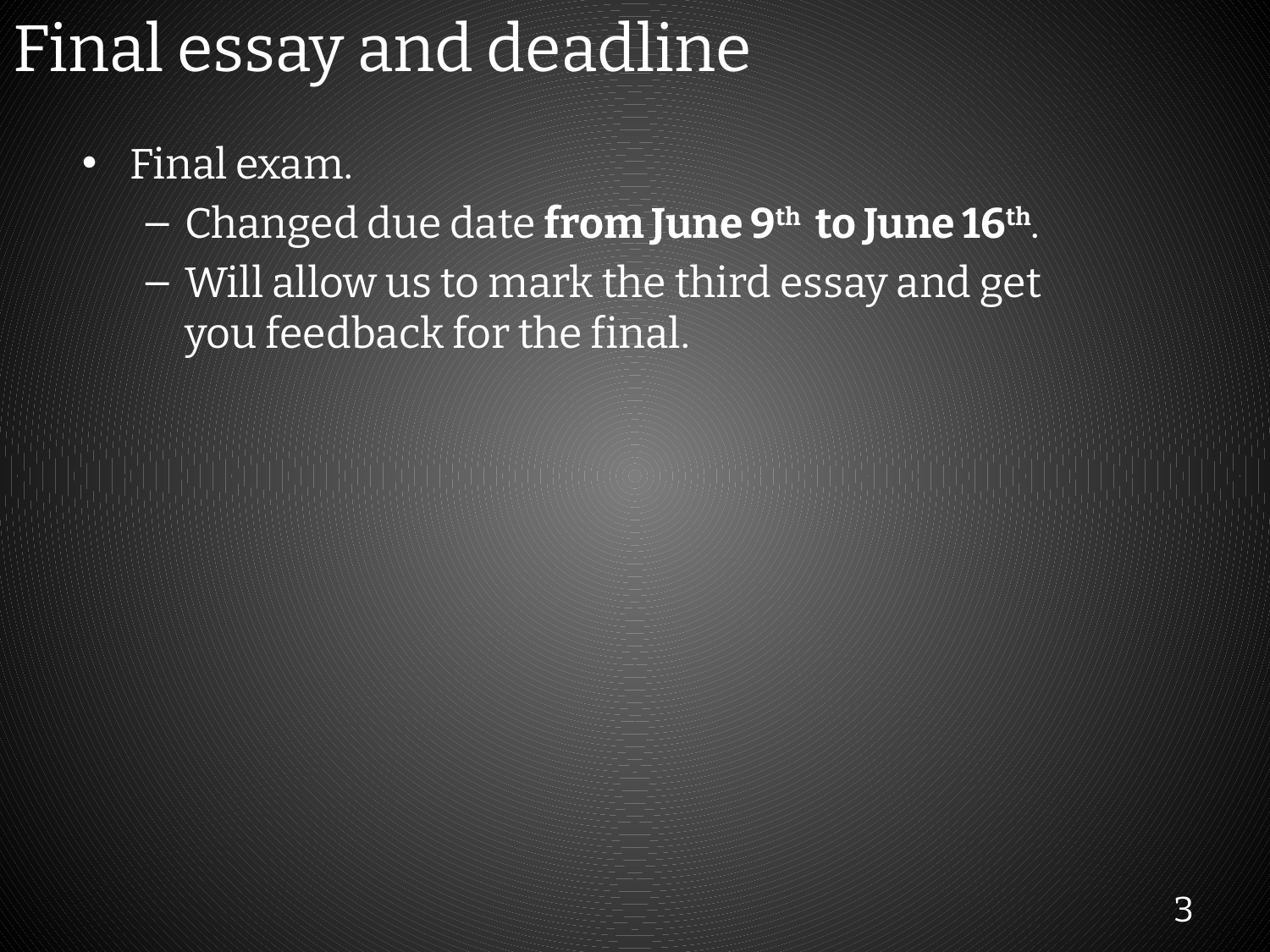

# Final essay and deadline
Final exam.
Changed due date from June 9th  to June 16th.
Will allow us to mark the third essay and get you feedback for the final.

3